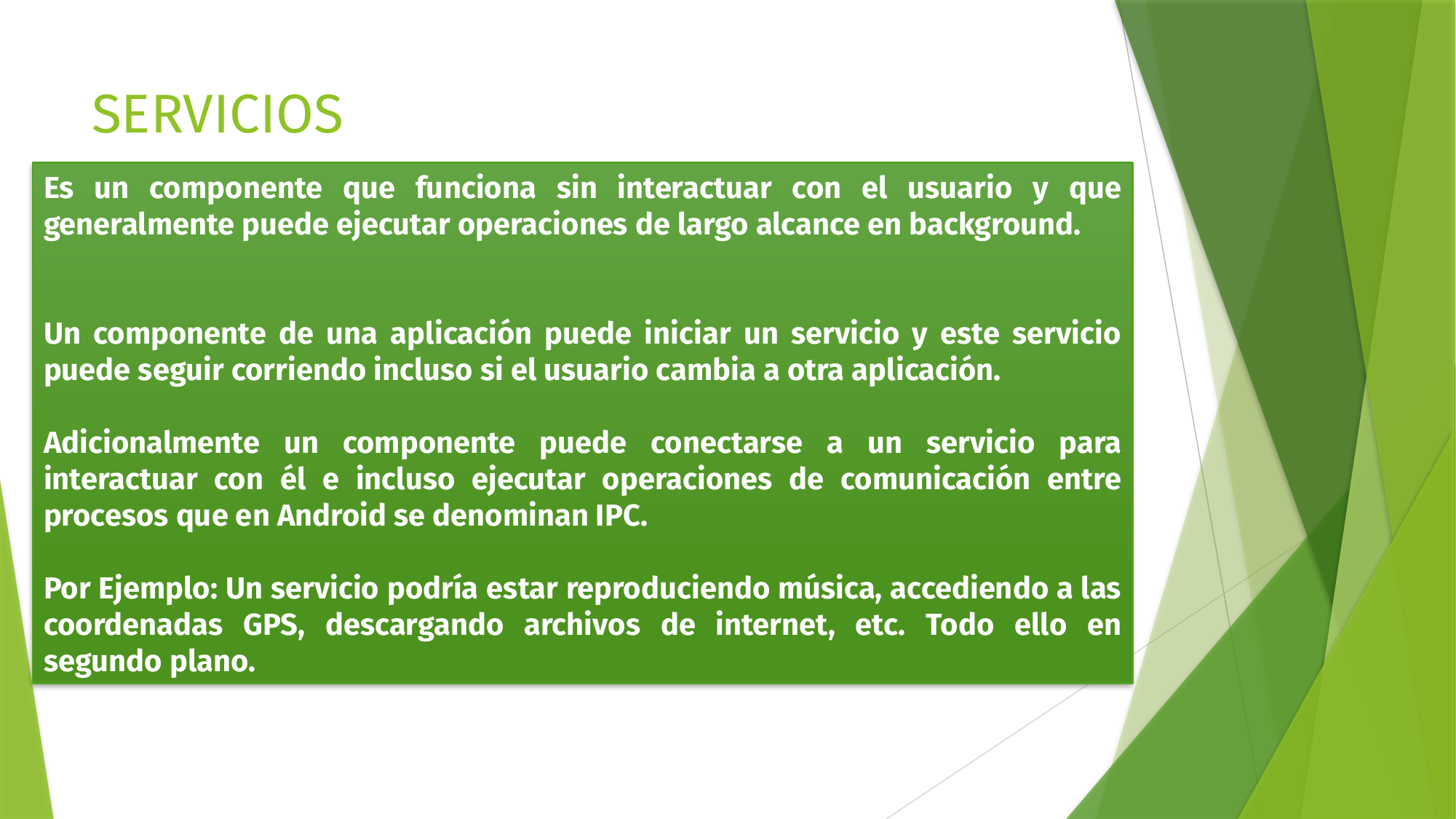

# SERVICIOS
Es un componente que funciona sin interactuar con el usuario y que generalmente puede ejecutar operaciones de largo alcance en background.

Un componente de una aplicación puede iniciar un servicio y este servicio puede seguir corriendo incluso si el usuario cambia a otra aplicación.

Adicionalmente un componente puede conectarse a un servicio para interactuar con él e incluso ejecutar operaciones de comunicación entre procesos que en Android se denominan IPC.

Por Ejemplo: Un servicio podría estar reproduciendo música, accediendo a las coordenadas GPS, descargando archivos de internet, etc. Todo ello en segundo plano.